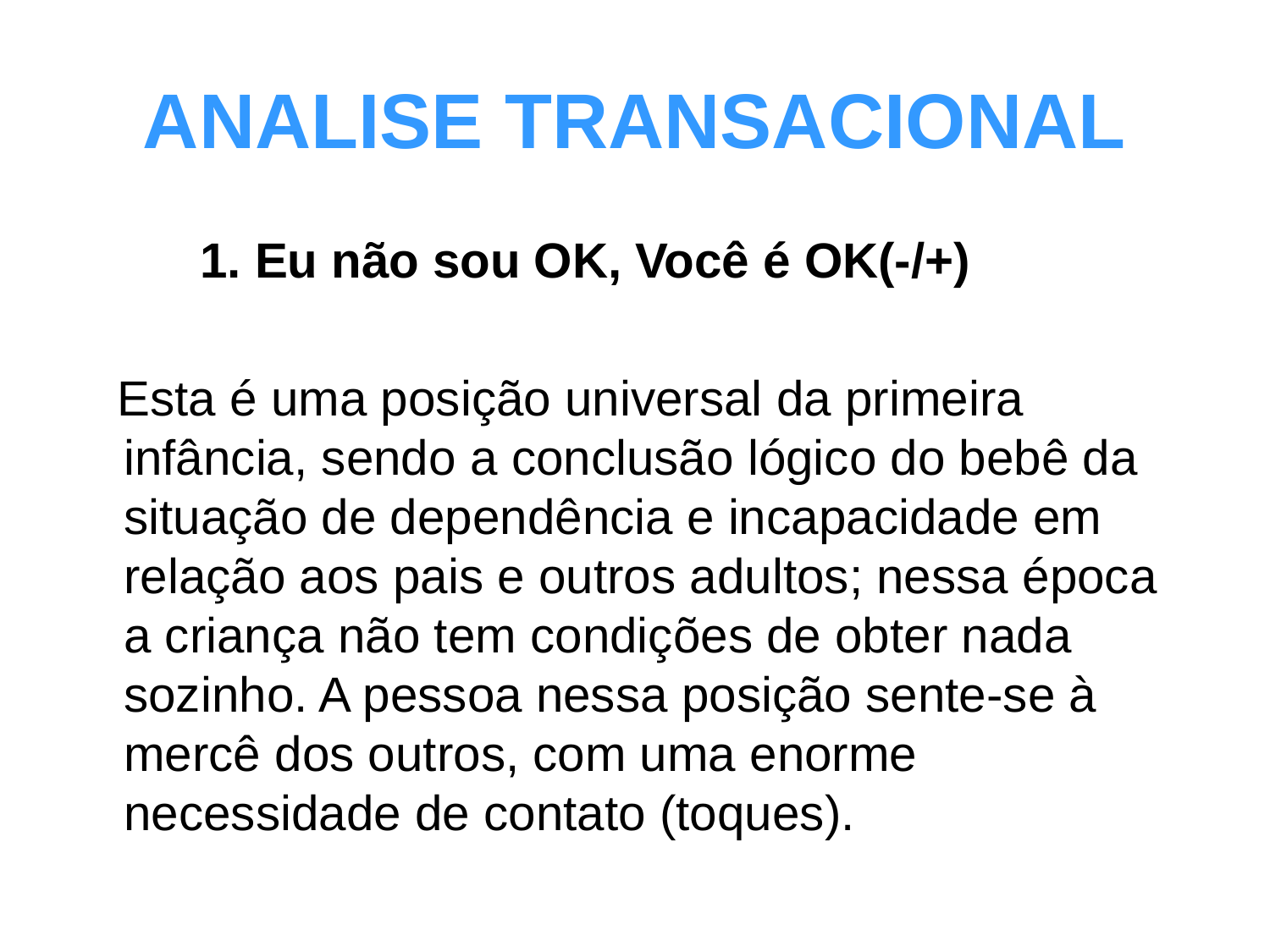

# ANALISE TRANSACIONAL
         1. Eu não sou OK, Você é OK(-/+)

   Esta é uma posição universal da primeira infância, sendo a conclusão lógico do bebê da situação de dependência e incapacidade em relação aos pais e outros adultos; nessa época a criança não tem condições de obter nada sozinho. A pessoa nessa posição sente-se à mercê dos outros, com uma enorme necessidade de contato (toques).